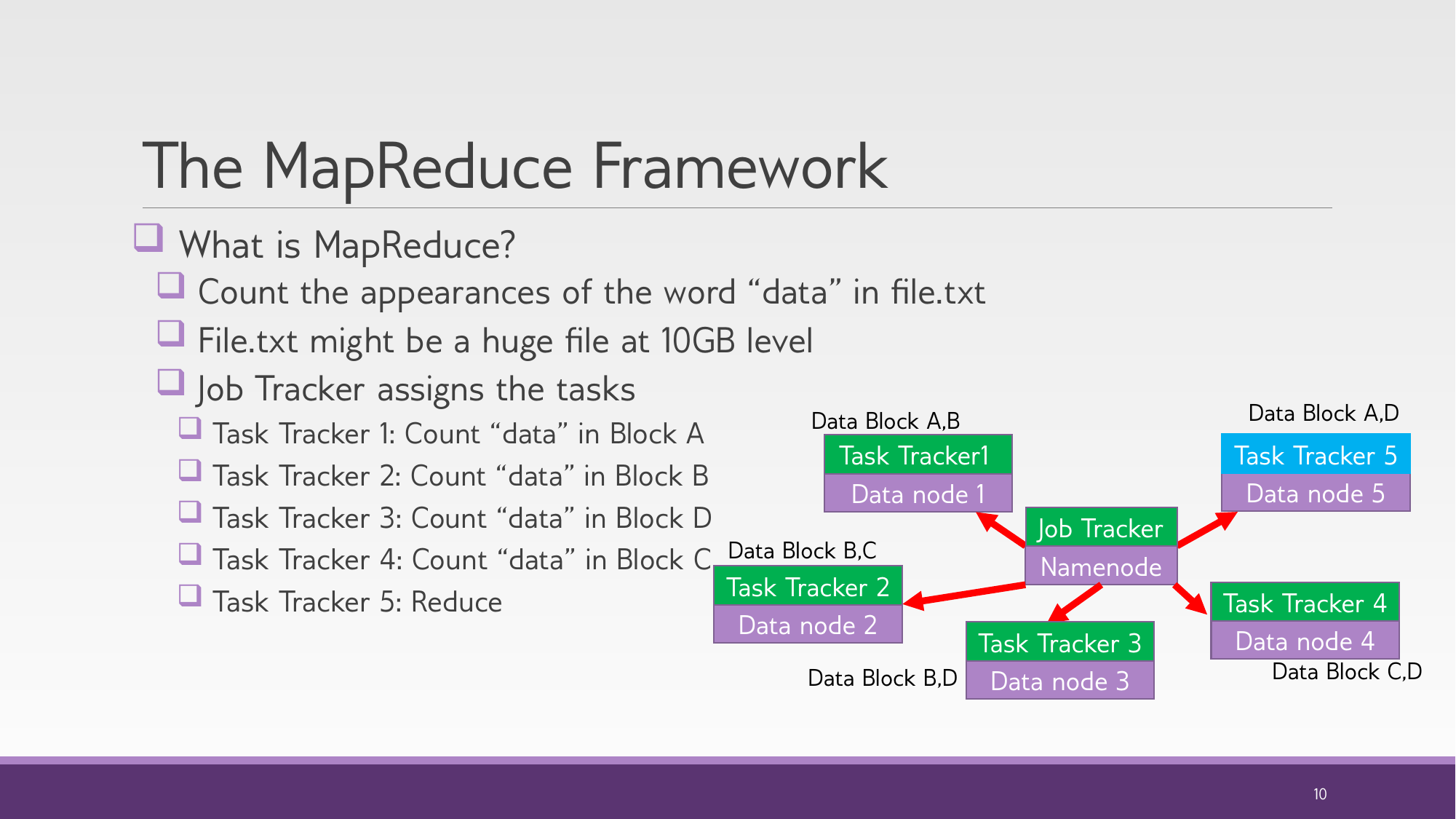

# The MapReduce Framework
 What is MapReduce?
 Count the appearances of the word “data” in file.txt
 File.txt might be a huge file at 10GB level
 Job Tracker assigns the tasks
 Task Tracker 1: Count “data” in Block A
 Task Tracker 2: Count “data” in Block B
 Task Tracker 3: Count “data” in Block D
 Task Tracker 4: Count “data” in Block C
 Task Tracker 5: Reduce
Data Block A,D
Data Block A,B
Task Tracker 5
Task Tracker1
Data node 5
Data node 1
Job Tracker
Data Block B,C
Namenode
Task Tracker 2
Task Tracker 4
Data node 2
Data node 4
Task Tracker 3
Data Block C,D
Data Block B,D
Data node 3
10